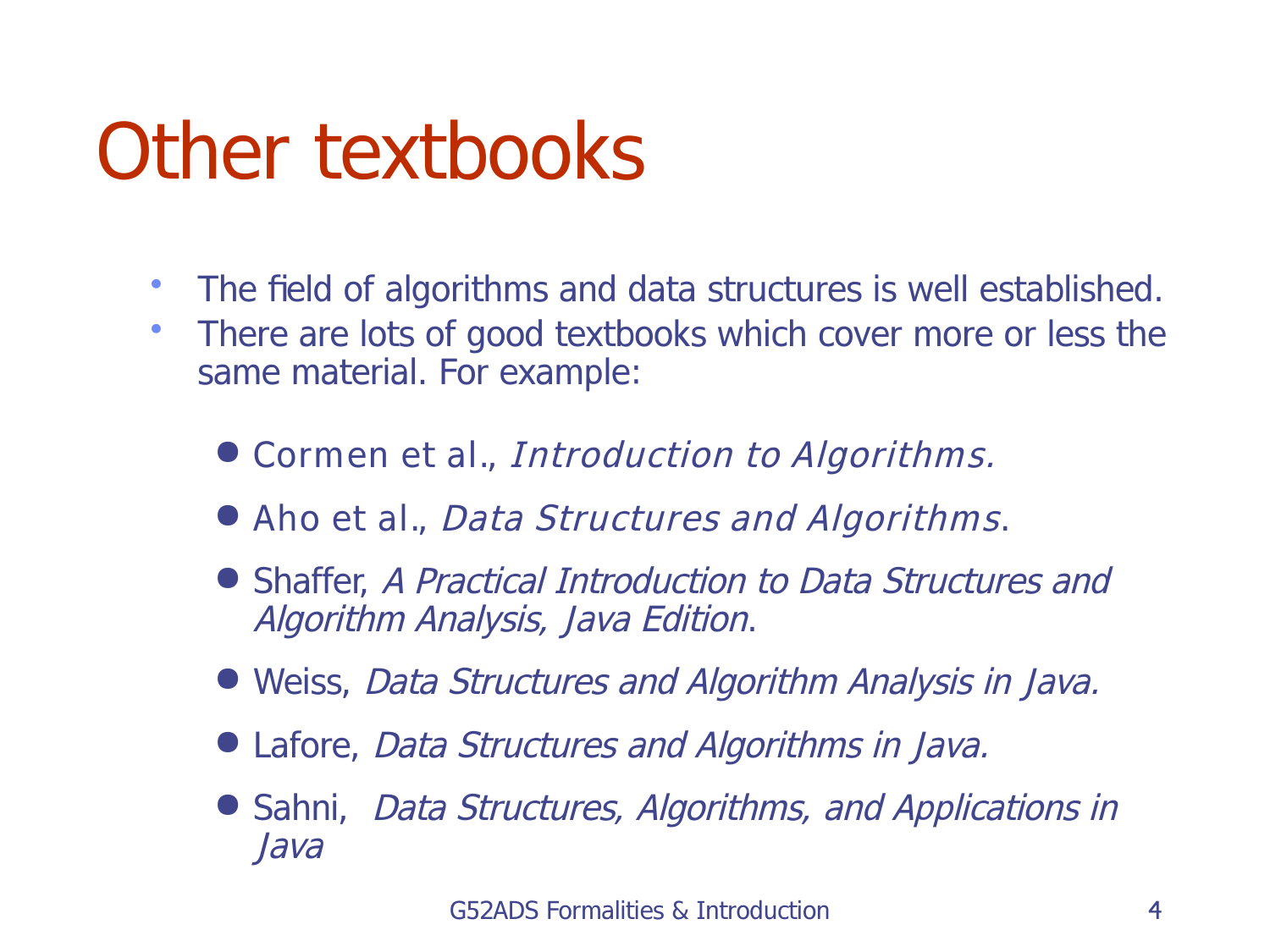

# Other textbooks
The field of algorithms and data structures is well established.
There are lots of good textbooks which cover more or less the same material. For example:

Cormen et al., Introduction to Algorithms.
Aho et al., Data Structures and Algorithms.
Shaffer, A Practical Introduction to Data Structures and Algorithm Analysis, Java Edition.
Weiss, Data Structures and Algorithm Analysis in Java.
Lafore, Data Structures and Algorithms in Java.
Sahni,  Data Structures, Algorithms, and Applications in Java
G52ADS Formalities & Introduction
4